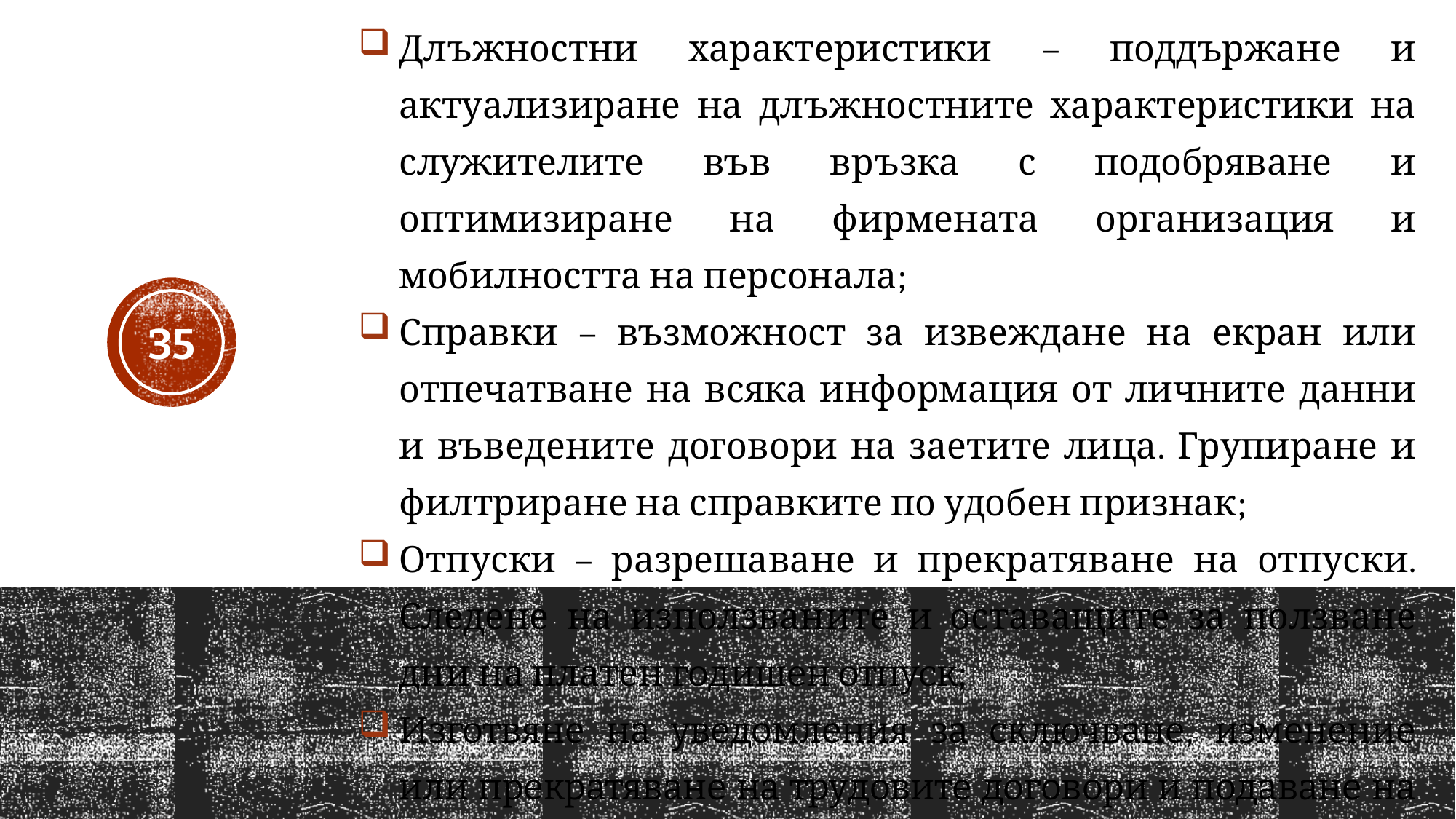

Длъжностни характеристики – поддържане и актуализиране на длъжностните характеристики на служителите във връзка с подобряване и оптимизиране на фирмената организация и мобилността на персонала;
Справки – възможност за извеждане на екран или отпечатване на всяка информация от личните данни и въведените договори на заетите лица. Групиране и филтриране на справките по удобен признак;
Отпуски – разрешаване и прекратяване на отпуски. Следене на използваните и оставащите за ползване дни на платен годишен отпуск;
Изготвяне на уведомления за сключване, изменение или прекратяване на трудовите договори и подаване на данните в НОИ.
35